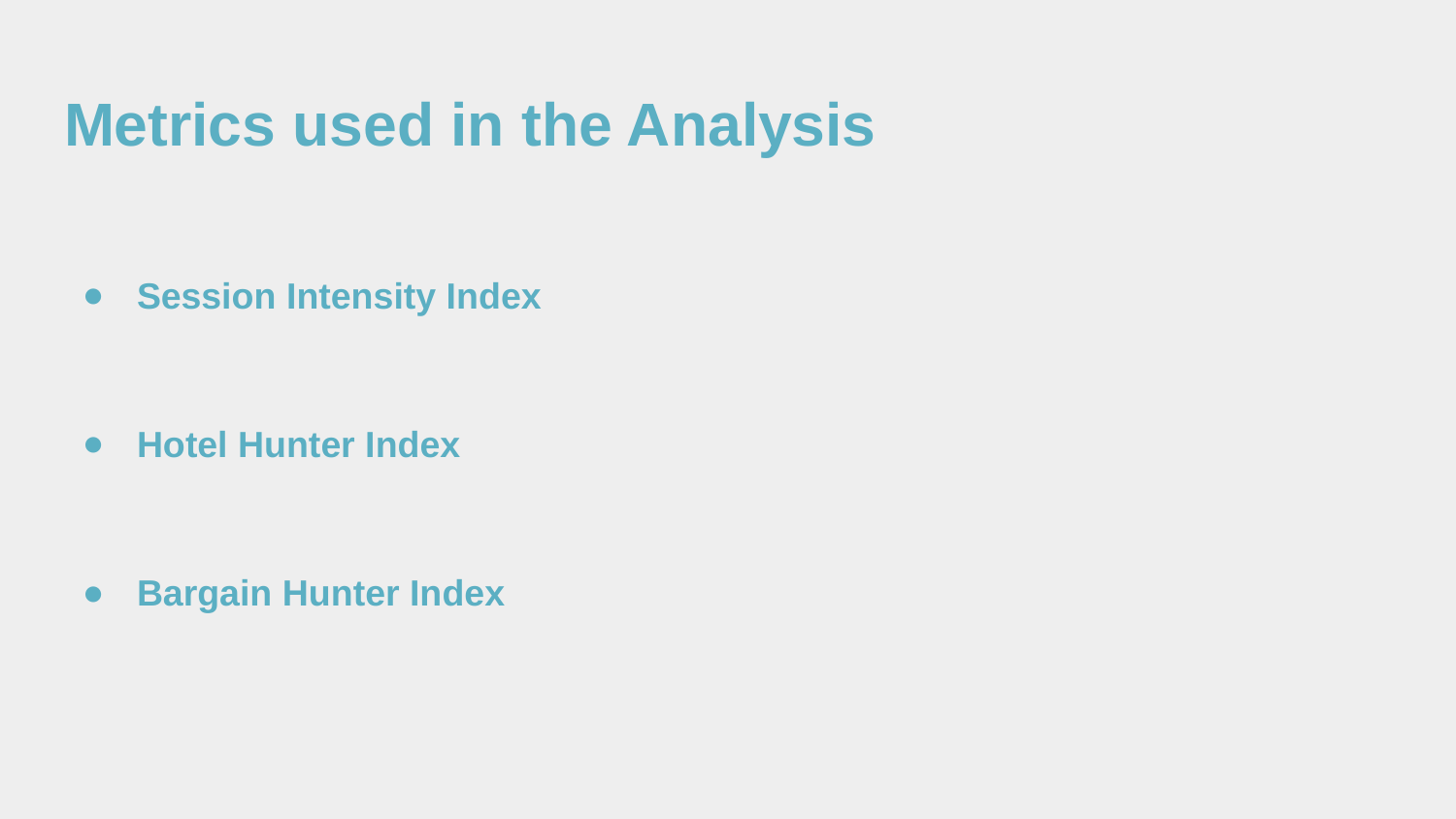

# Metrics used in the Analysis

Session Intensity Index

Hotel Hunter Index

Bargain Hunter Index